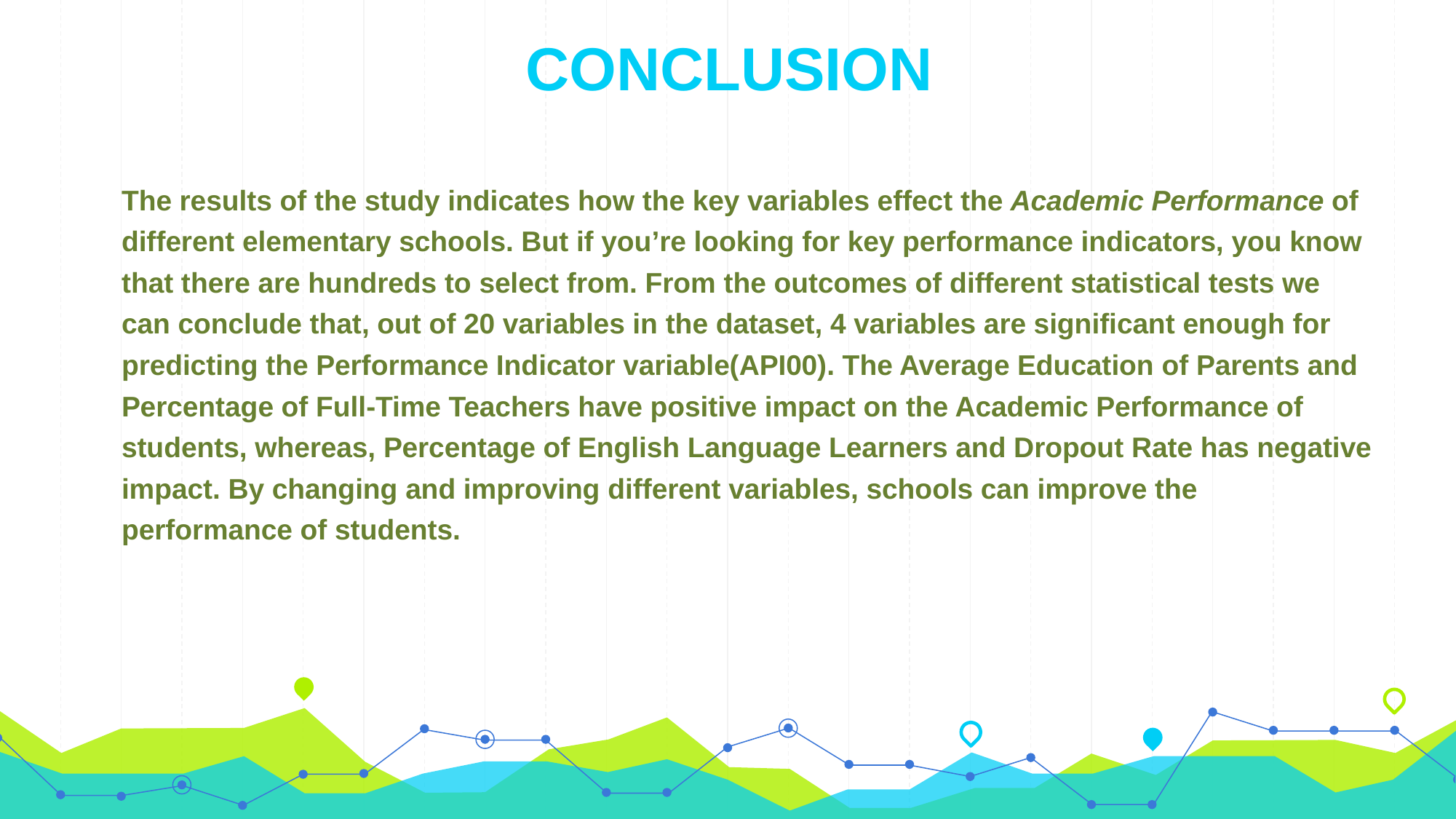

CONCLUSION
The results of the study indicates how the key variables effect the Academic Performance of
different elementary schools. But if you’re looking for key performance indicators, you know
that there are hundreds to select from. From the outcomes of different statistical tests we
can conclude that, out of 20 variables in the dataset, 4 variables are significant enough for
predicting the Performance Indicator variable(API00). The Average Education of Parents and
Percentage of Full-Time Teachers have positive impact on the Academic Performance of
students, whereas, Percentage of English Language Learners and Dropout Rate has negative
impact. By changing and improving different variables, schools can improve the
performance of students.